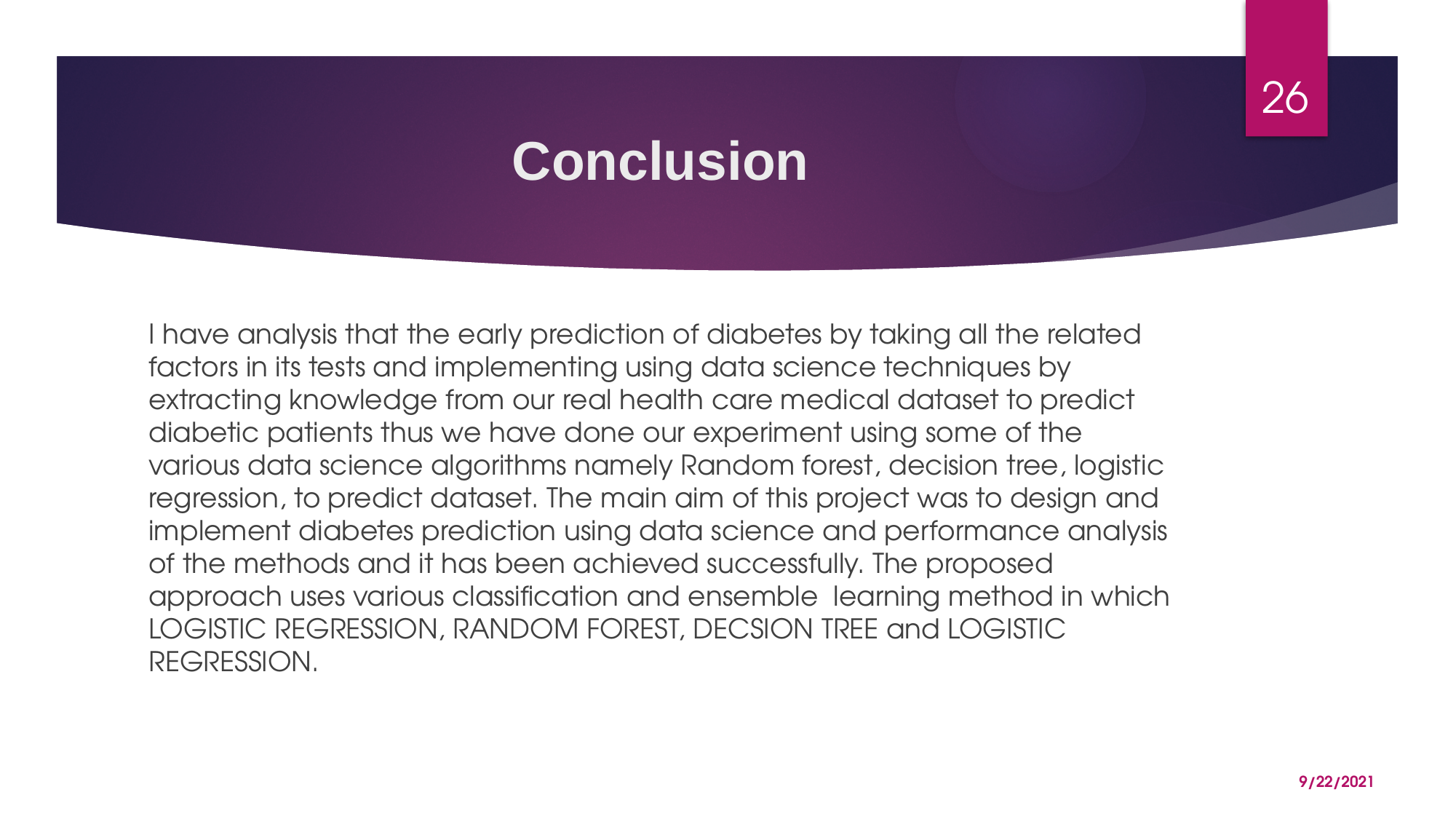

26
# Conclusion
I have analysis that the early prediction of diabetes by taking all the related factors in its tests and implementing using data science techniques by extracting knowledge from our real health care medical dataset to predict diabetic patients thus we have done our experiment using some of the various data science algorithms namely Random forest, decision tree, logistic regression, to predict dataset. The main aim of this project was to design and implement diabetes prediction using data science and performance analysis of the methods and it has been achieved successfully. The proposed approach uses various classification and ensemble  learning method in which LOGISTIC REGRESSION, RANDOM FOREST, DECSION TREE and LOGISTIC REGRESSION.
9/22/2021